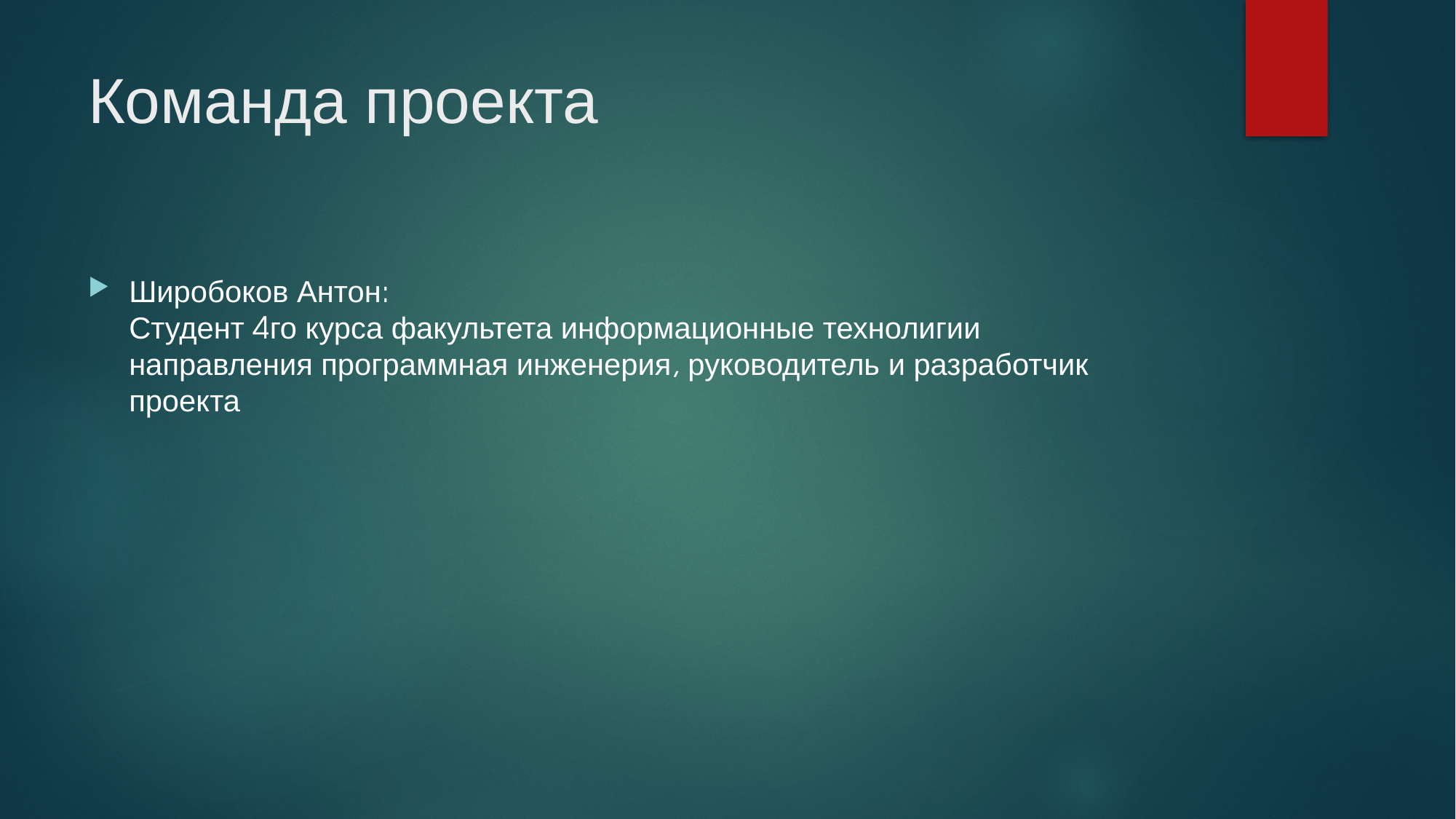

# Команда проекта
Широбоков Антон:
Студент 4го курса факультета информационные технолигии направления программная инженерия, руководитель и разработчик проекта